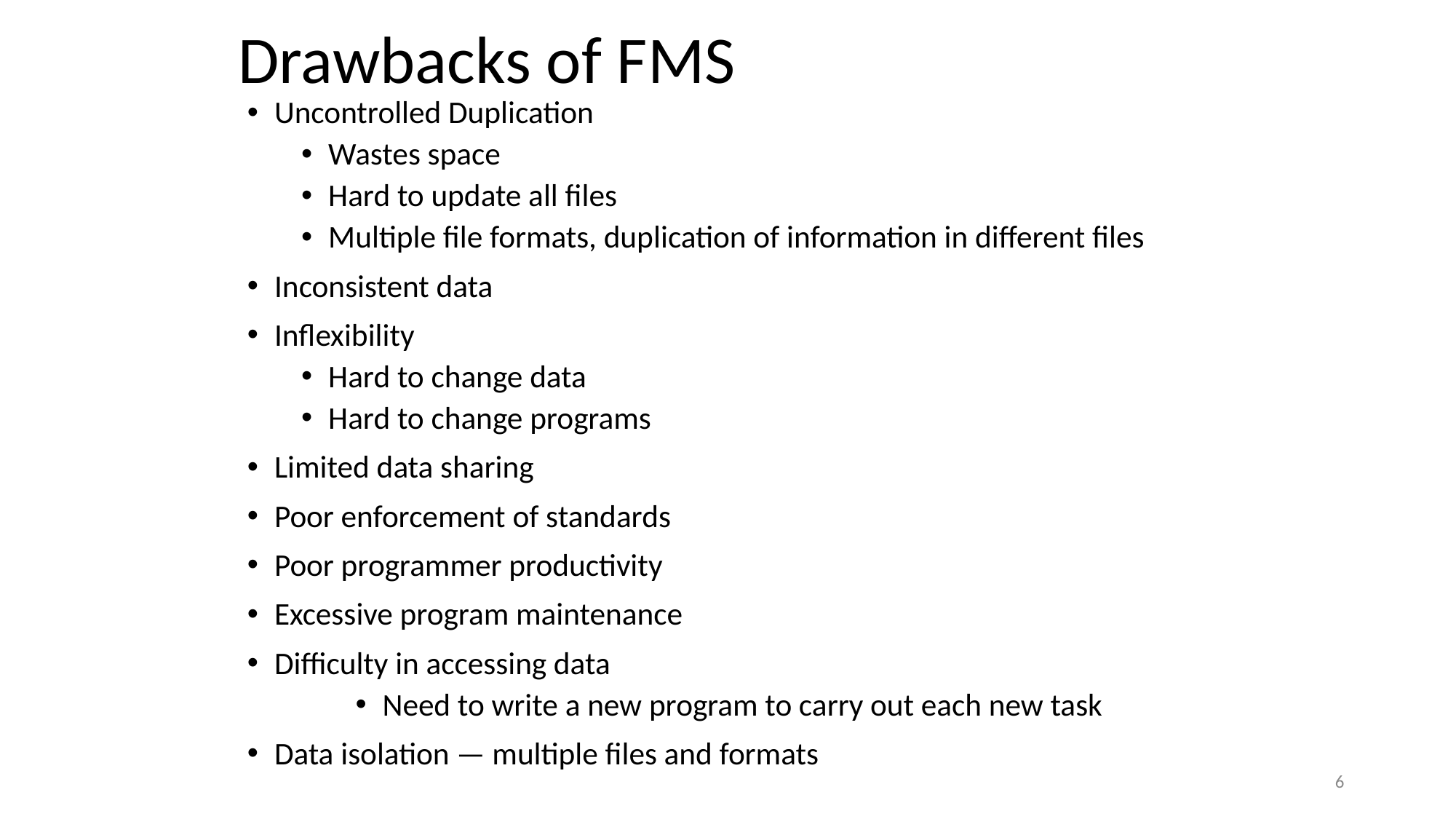

# Drawbacks of FMS
Uncontrolled Duplication
Wastes space
Hard to update all files
Multiple file formats, duplication of information in different files
Inconsistent data
Inflexibility
Hard to change data
Hard to change programs
Limited data sharing
Poor enforcement of standards
Poor programmer productivity
Excessive program maintenance
Difficulty in accessing data
Need to write a new program to carry out each new task
Data isolation — multiple files and formats
6